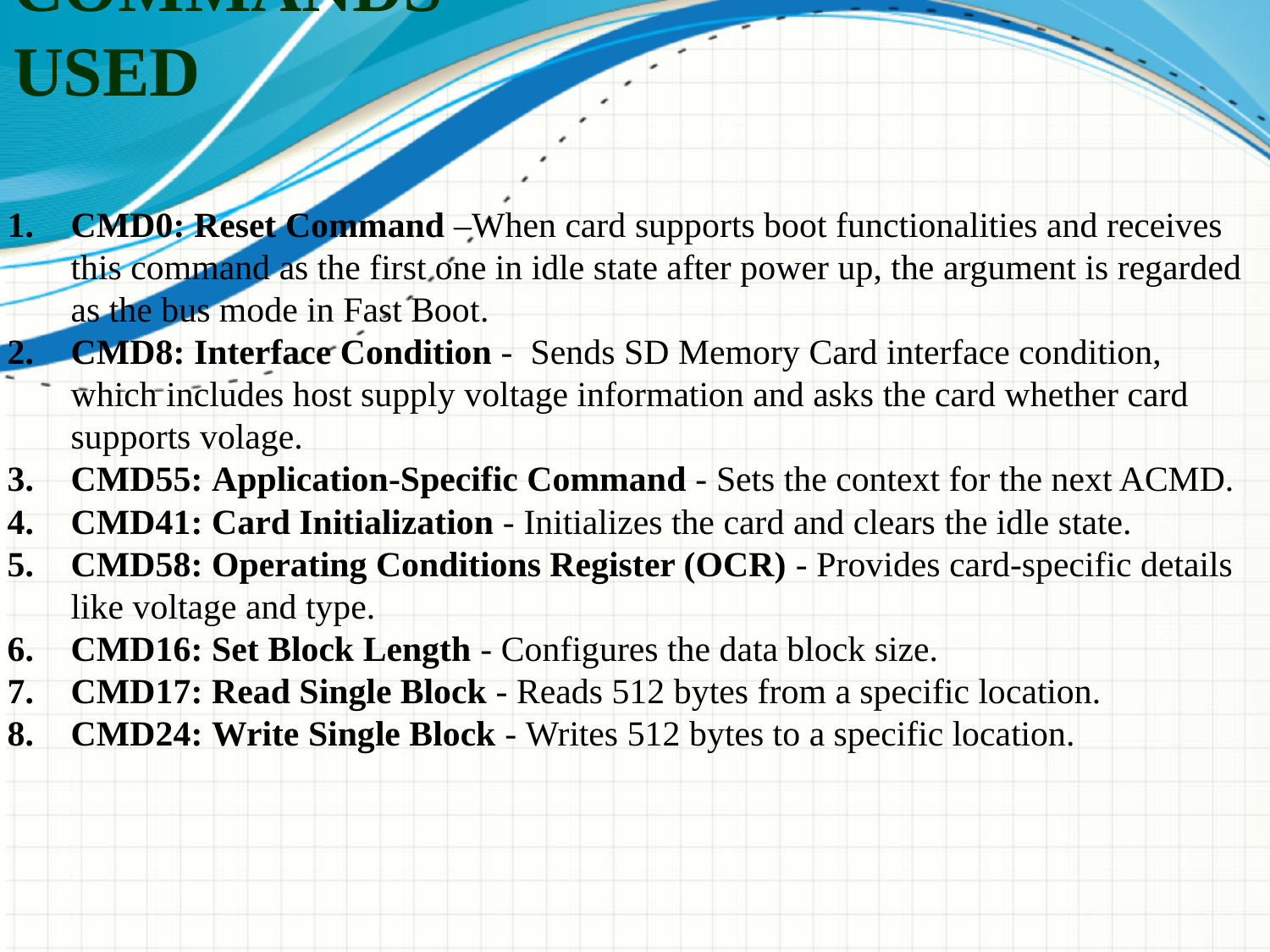

# Commands Used
CMD0: Reset Command –When card supports boot functionalities and receives this command as the first one in idle state after power up, the argument is regarded as the bus mode in Fast Boot.
CMD8: Interface Condition -  Sends SD Memory Card interface condition, which includes host supply voltage information and asks the card whether card supports volage.
CMD55: Application-Specific Command - Sets the context for the next ACMD.
CMD41: Card Initialization - Initializes the card and clears the idle state.
CMD58: Operating Conditions Register (OCR) - Provides card-specific details like voltage and type.
CMD16: Set Block Length - Configures the data block size.
CMD17: Read Single Block - Reads 512 bytes from a specific location.
CMD24: Write Single Block - Writes 512 bytes to a specific location.